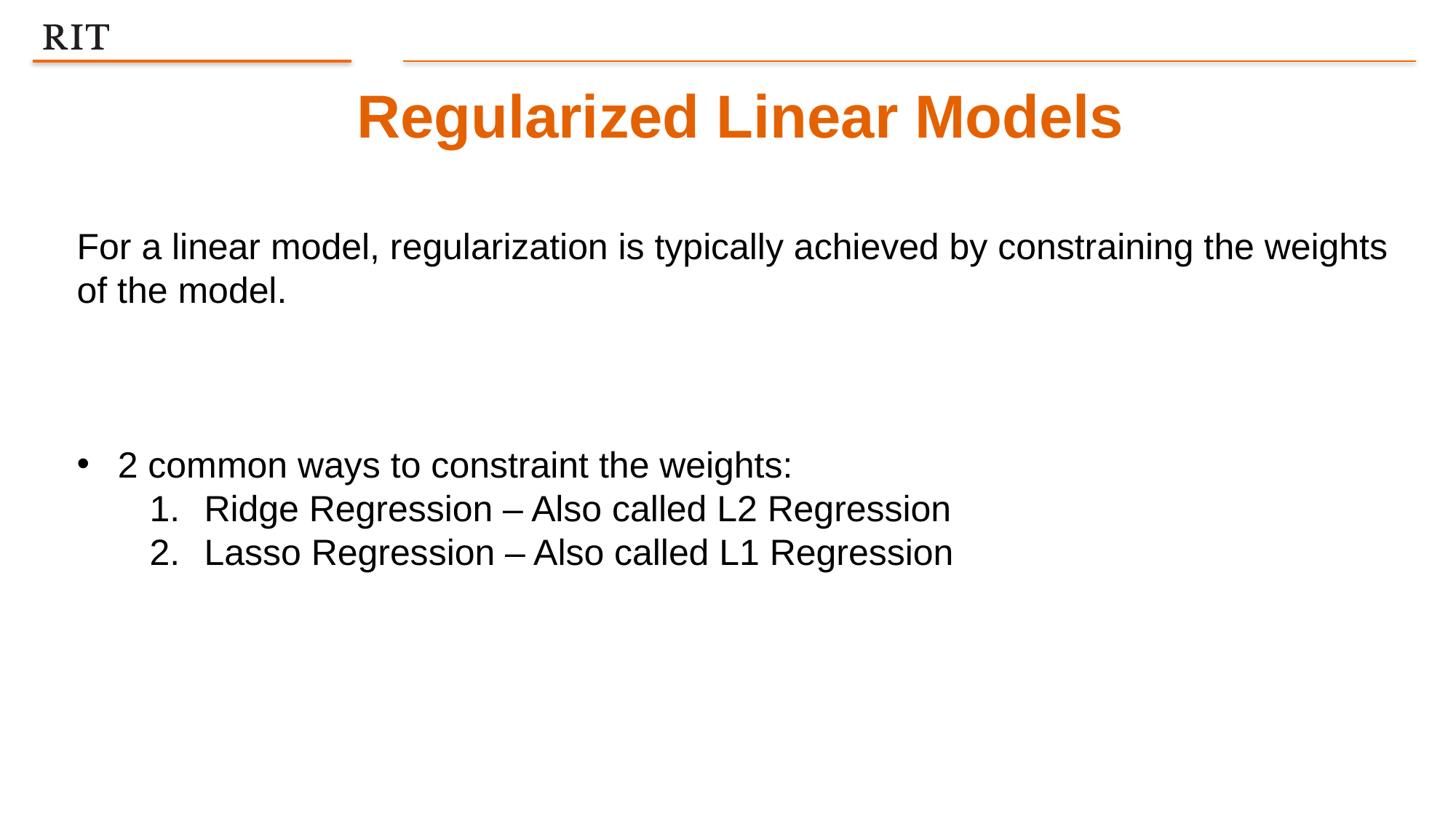

Regularized Linear Models

For a linear model, regularization is typically achieved by constraining the weights of the model.

2 common ways to constraint the weights:
Ridge Regression – Also called L2 Regression
Lasso Regression – Also called L1 Regression